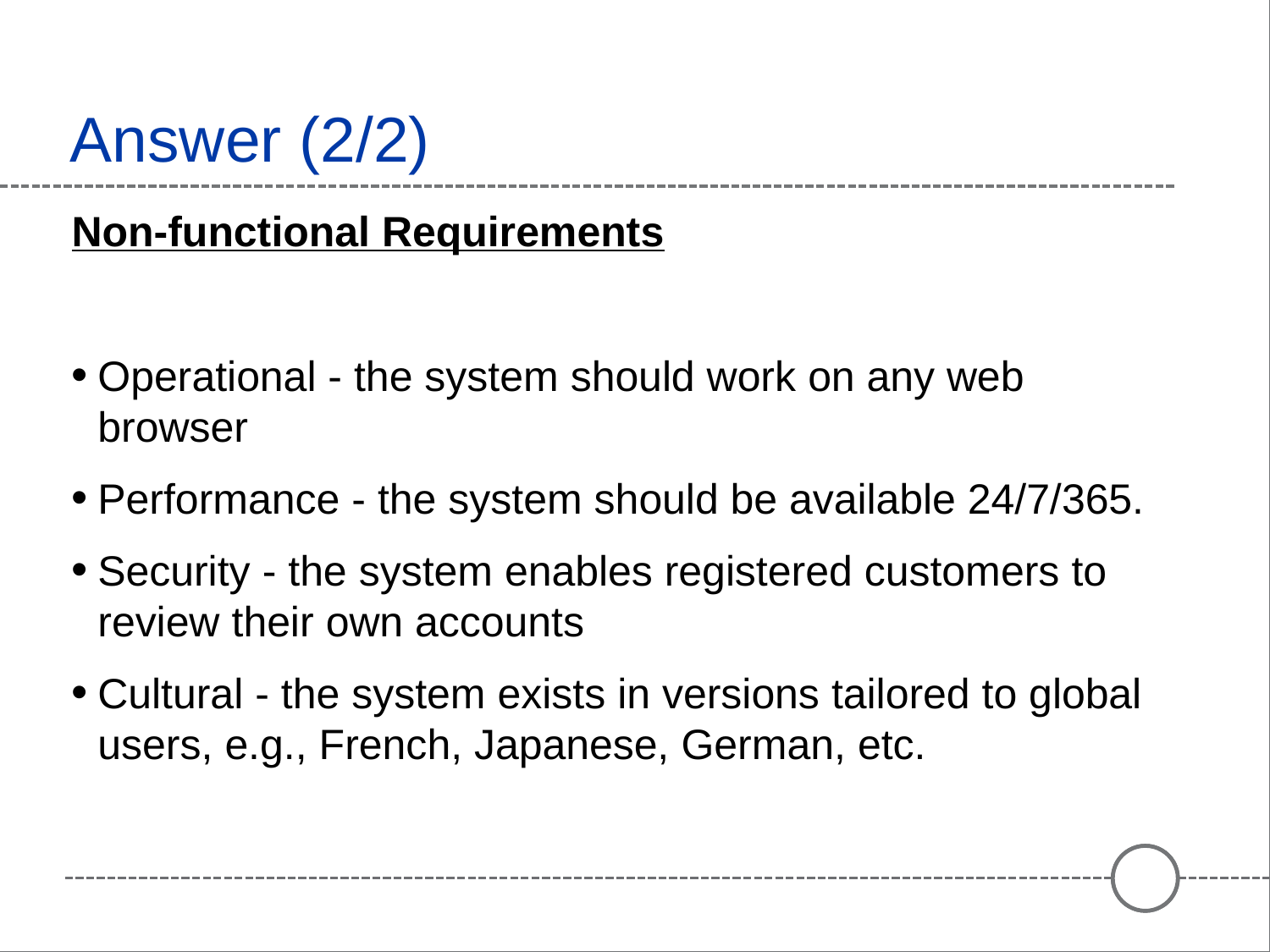

# Answer (2/2)
Non-functional Requirements

Operational - the system should work on any web browser
Performance - the system should be available 24/7/365.
Security - the system enables registered customers to review their own accounts
Cultural - the system exists in versions tailored to global users, e.g., French, Japanese, German, etc.